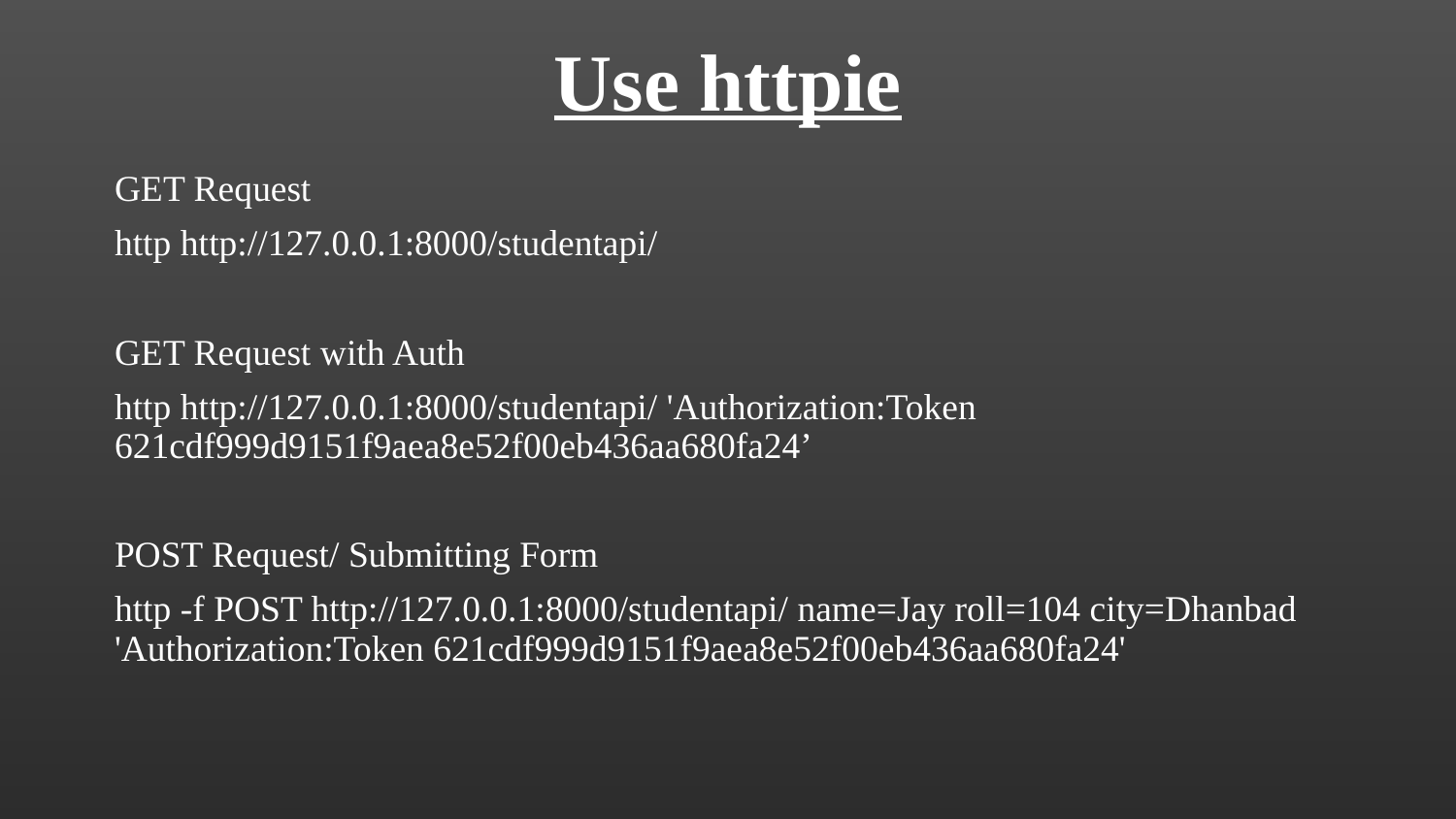

# Use httpie
GET Request
http http://127.0.0.1:8000/studentapi/

GET Request with Auth
http http://127.0.0.1:8000/studentapi/ 'Authorization:Token 621cdf999d9151f9aea8e52f00eb436aa680fa24’

POST Request/ Submitting Form
http -f POST http://127.0.0.1:8000/studentapi/ name=Jay roll=104 city=Dhanbad 'Authorization:Token 621cdf999d9151f9aea8e52f00eb436aa680fa24'